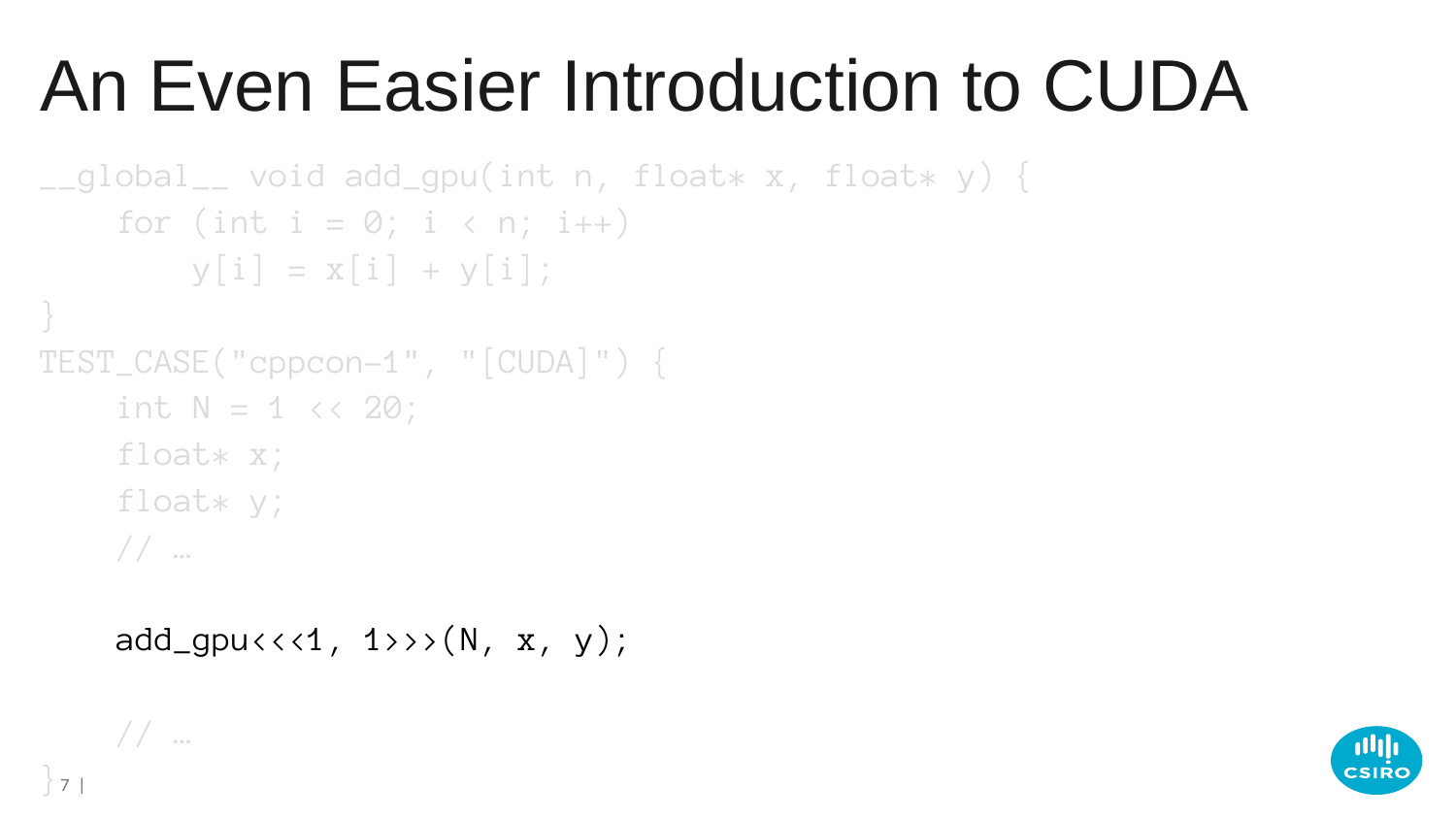

# An Even Easier Introduction to CUDA
__global__ void add_gpu(int n, float* x, float* y) {
    for (int i = 0; i < n; i++)
        y[i] = x[i] + y[i];
}
TEST_CASE("cppcon-1", "[CUDA]") {
    int N = 1 << 20;
    float* x;
    float* y;
    // …

    add_gpu<<<1, 1>>>(N, x, y);

    // …
}
7  |